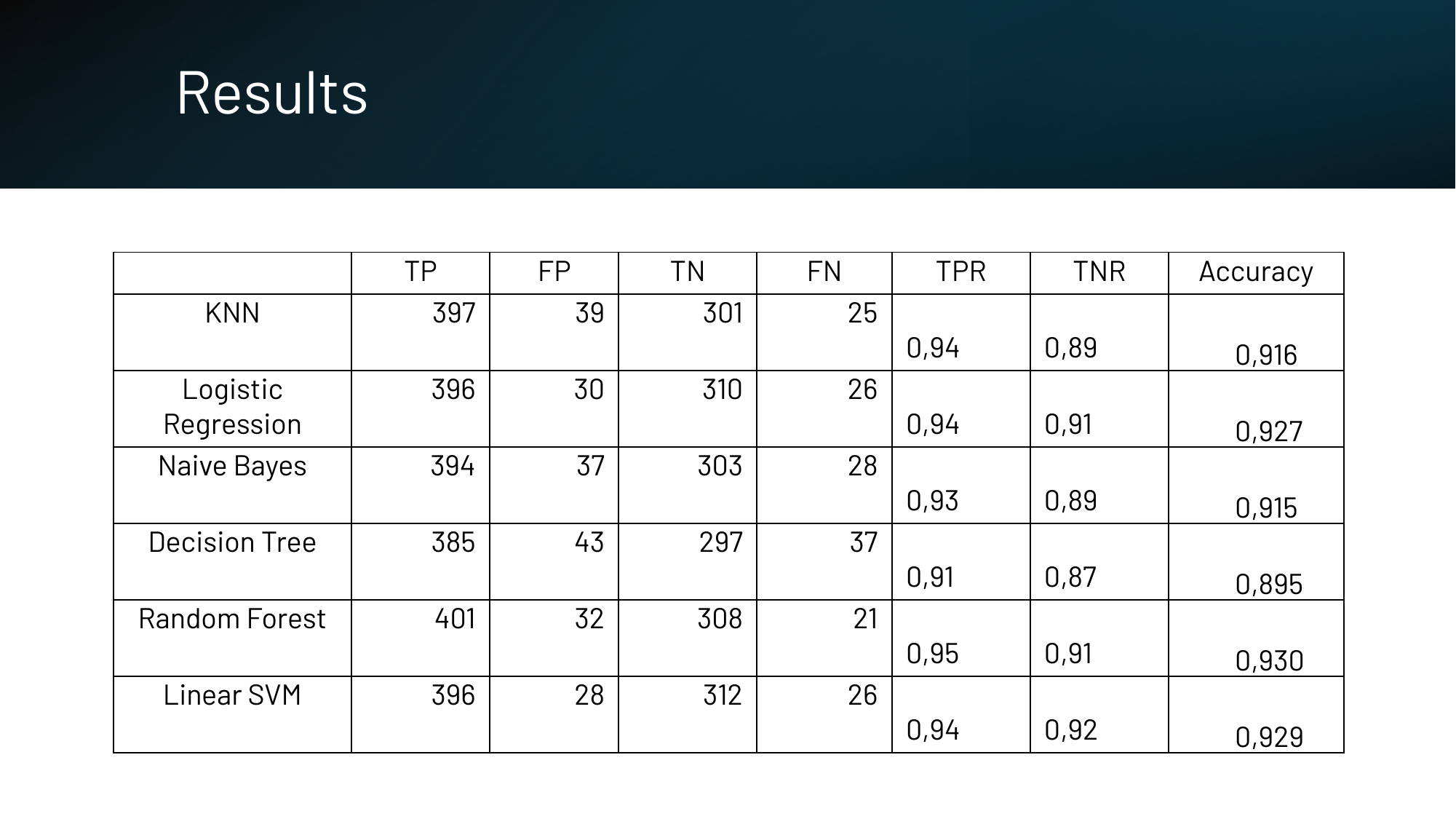

# Results
|  | TP | FP | TN | FN | TPR | TNR | Accuracy |
| --- | --- | --- | --- | --- | --- | --- | --- |
| KNN | 397 | 39 | 301 | 25 | 0,94 | 0,89 | 0,916 |
| Logistic Regression | 396 | 30 | 310 | 26 | 0,94 | 0,91 | 0,927 |
| Naive Bayes | 394 | 37 | 303 | 28 | 0,93 | 0,89 | 0,915 |
| Decision Tree | 385 | 43 | 297 | 37 | 0,91 | 0,87 | 0,895 |
| Random Forest | 401 | 32 | 308 | 21 | 0,95 | 0,91 | 0,930 |
| Linear SVM | 396 | 28 | 312 | 26 | 0,94 | 0,92 | 0,929 |